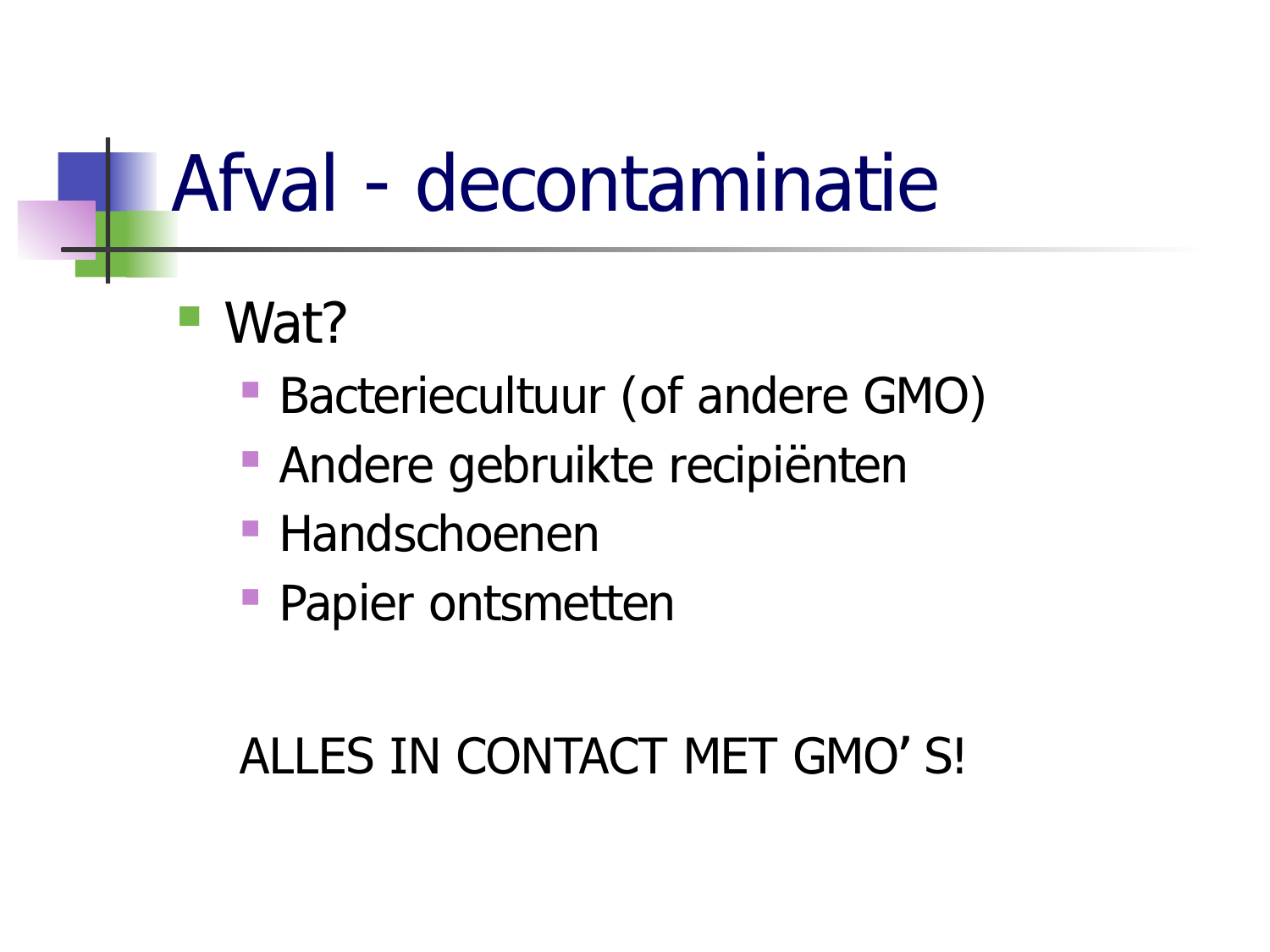

# Afval - decontaminatie
Wat?
Bacteriecultuur (of andere GMO)
Andere gebruikte recipiënten
Handschoenen
Papier ontsmetten

ALLES IN CONTACT MET GMO’ S!